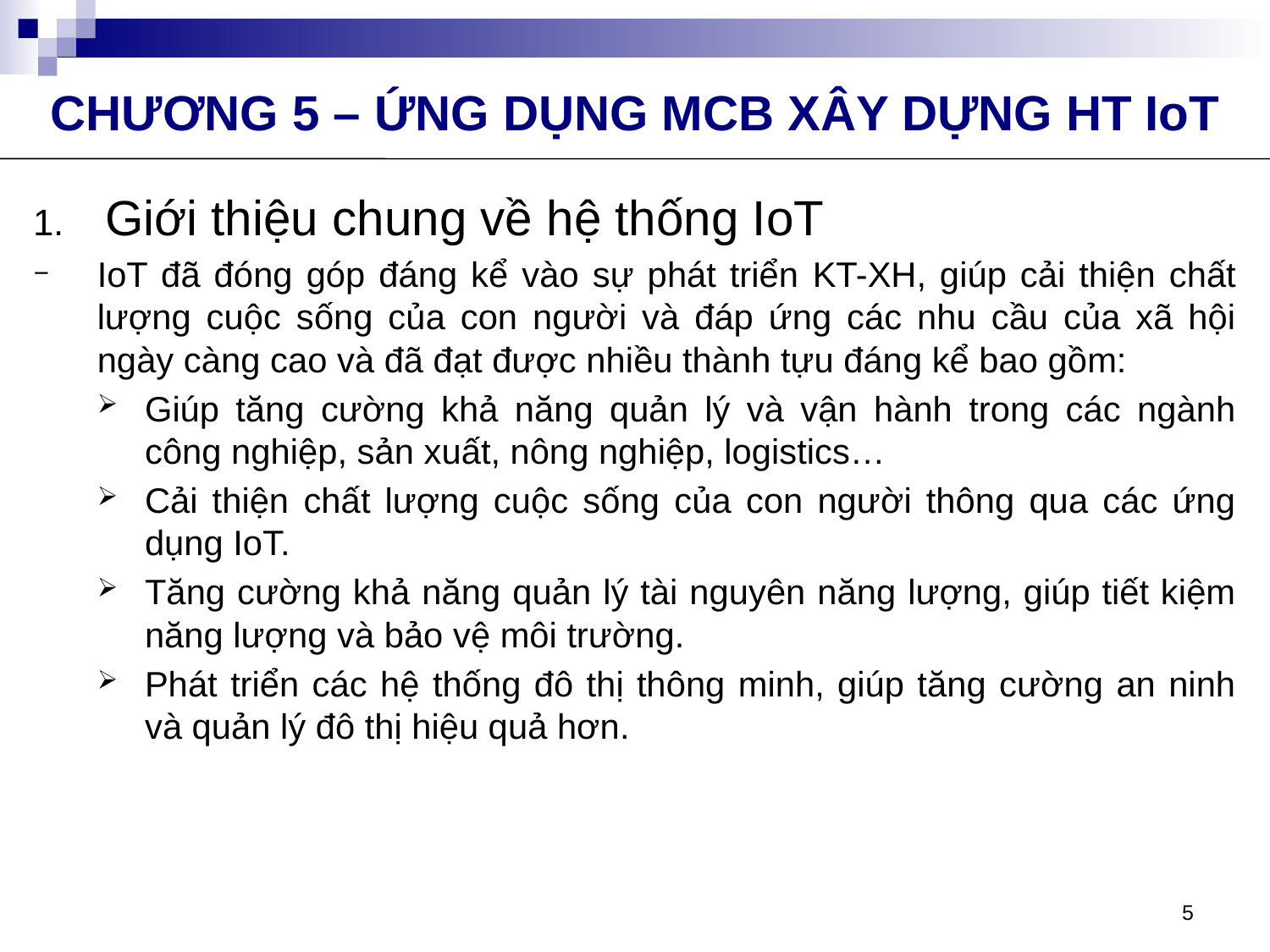

CHƯƠNG 5 – ỨNG DỤNG MCB XÂY DỰNG HT IoT

Giới thiệu chung về hệ thống IoT
IoT đã đóng góp đáng kể vào sự phát triển KT-XH, giúp cải thiện chất lượng cuộc sống của con người và đáp ứng các nhu cầu của xã hội ngày càng cao và đã đạt được nhiều thành tựu đáng kể bao gồm:
Giúp tăng cường khả năng quản lý và vận hành trong các ngành công nghiệp, sản xuất, nông nghiệp, logistics…
Cải thiện chất lượng cuộc sống của con người thông qua các ứng dụng IoT.
Tăng cường khả năng quản lý tài nguyên năng lượng, giúp tiết kiệm năng lượng và bảo vệ môi trường.
Phát triển các hệ thống đô thị thông minh, giúp tăng cường an ninh và quản lý đô thị hiệu quả hơn.
5